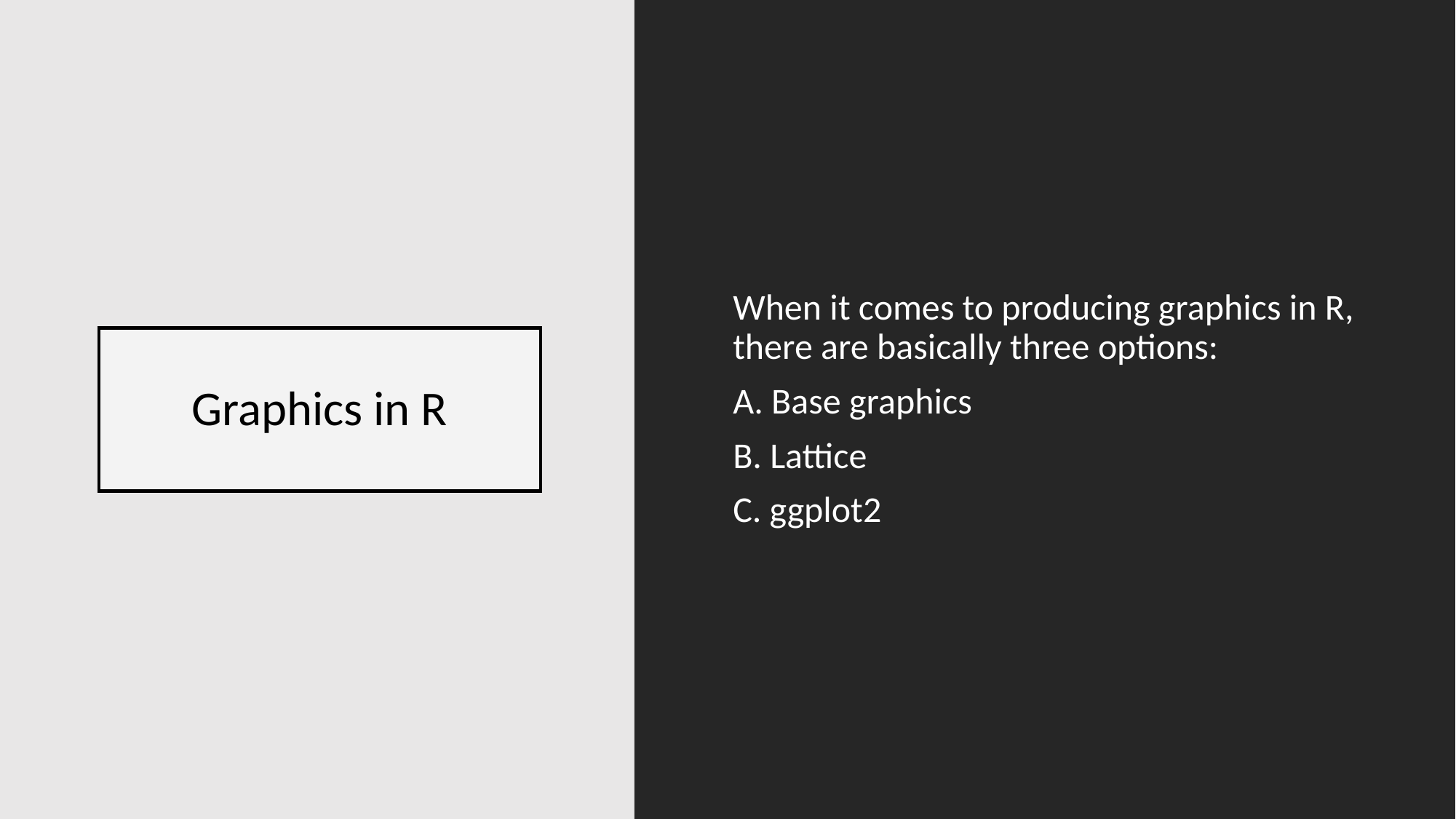

When it comes to producing graphics in R, there are basically three options:
A. Base graphics
B. Lattice
C. ggplot2
# Graphics in R